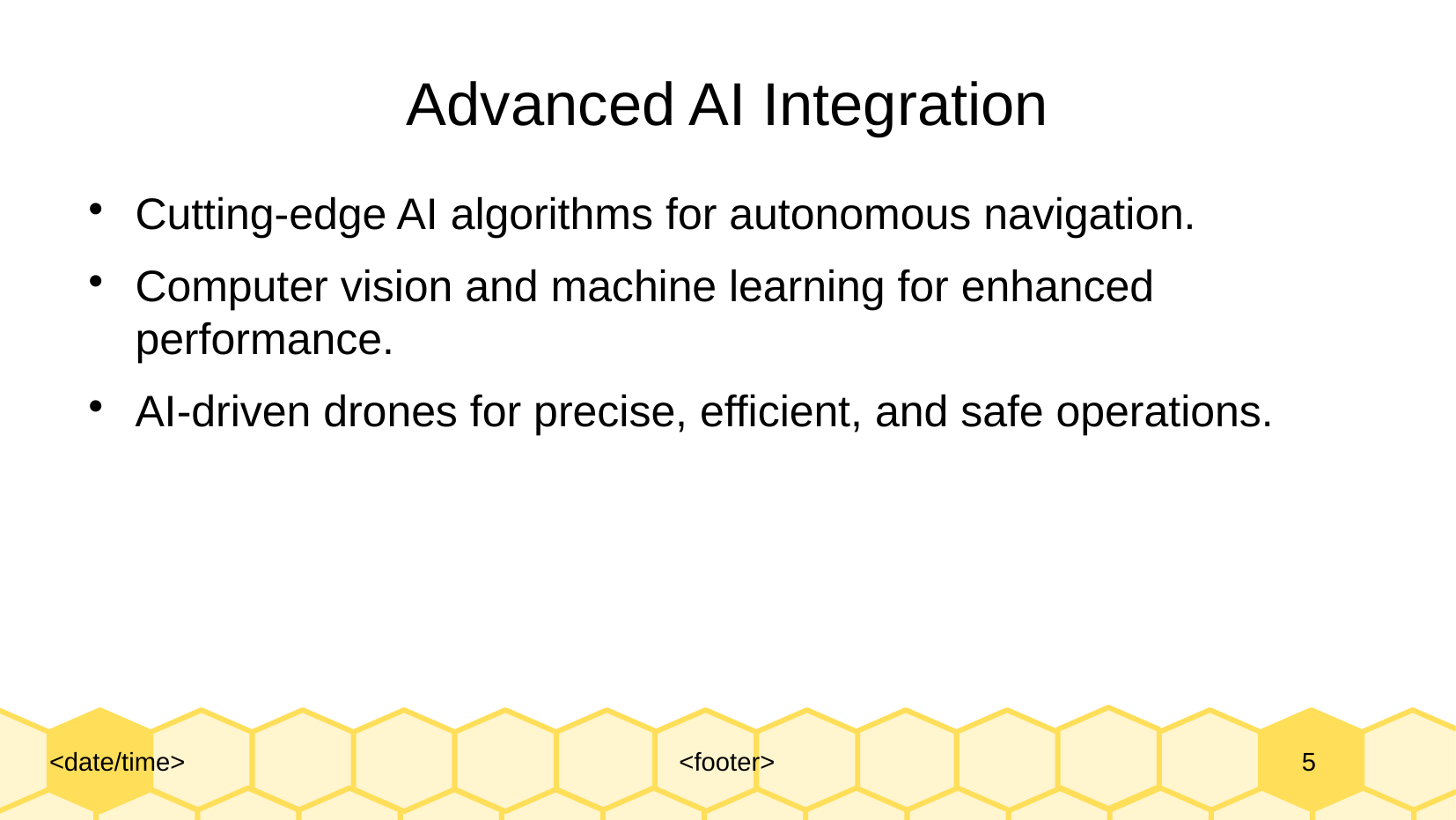

# Advanced AI Integration
Cutting-edge AI algorithms for autonomous navigation.
Computer vision and machine learning for enhanced performance.
AI-driven drones for precise, efficient, and safe operations.